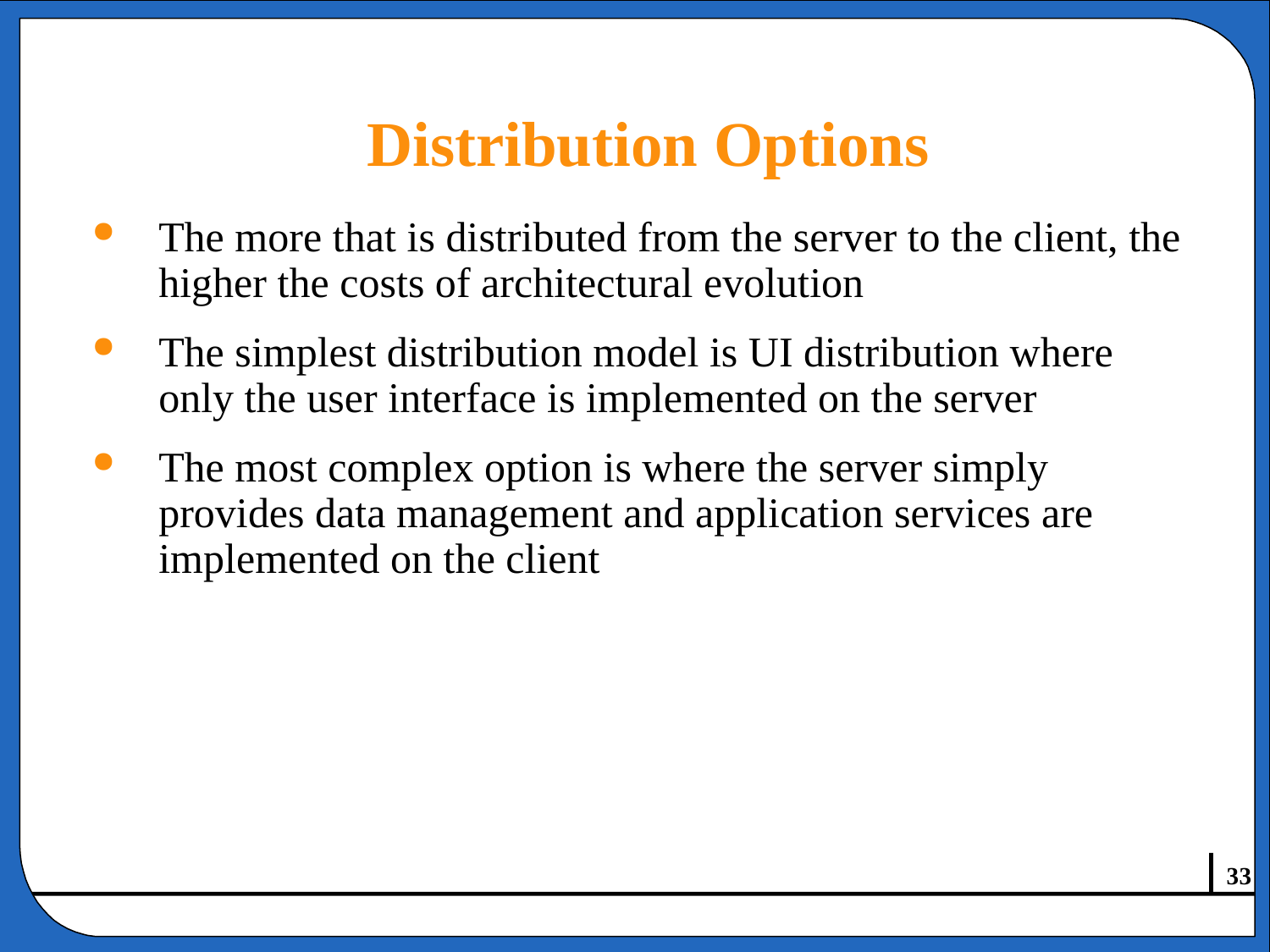

# Distribution Options
The more that is distributed from the server to the client, the higher the costs of architectural evolution
The simplest distribution model is UI distribution where only the user interface is implemented on the server
The most complex option is where the server simply provides data management and application services are implemented on the client